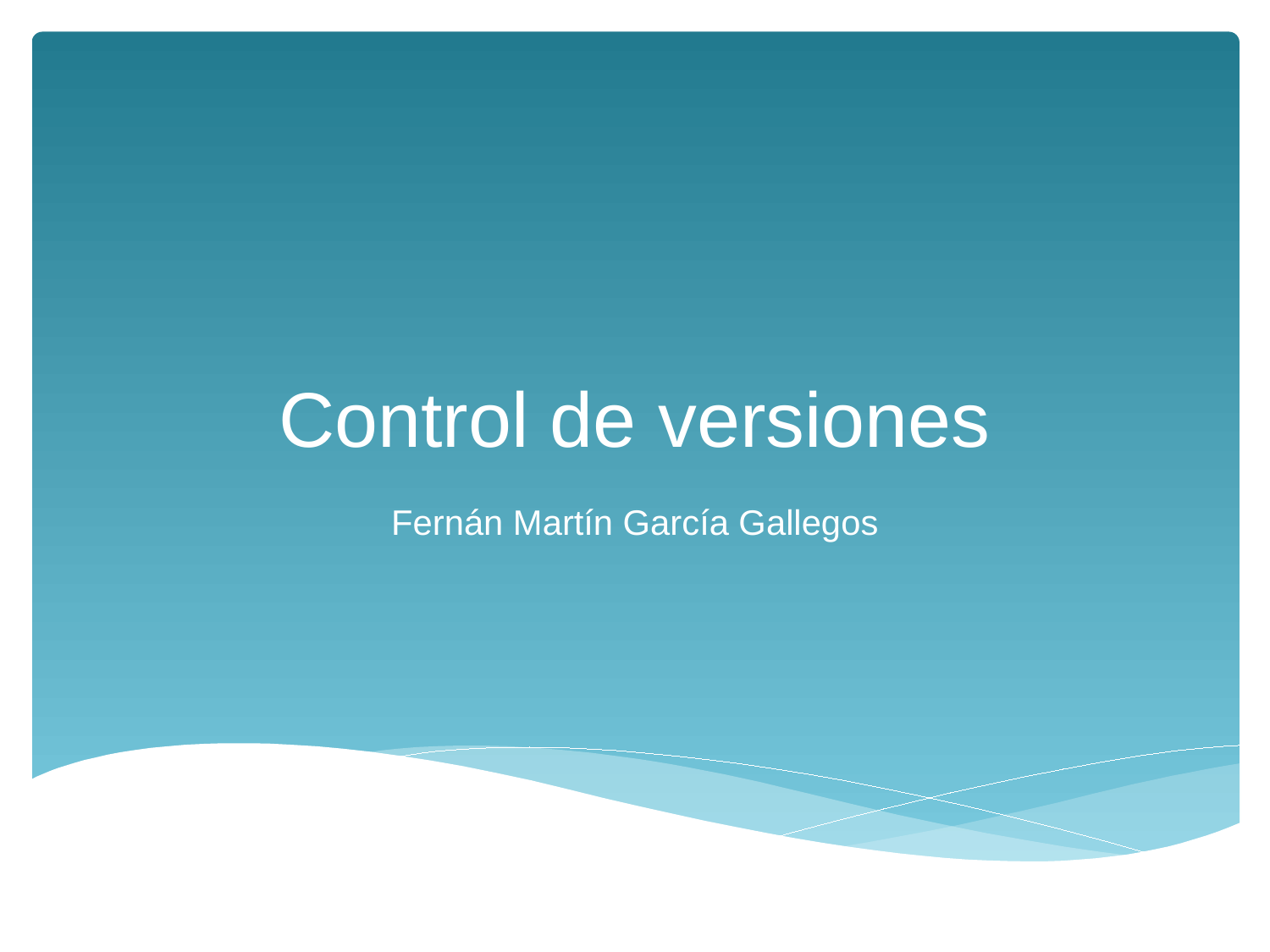

# Control de versiones
Fernán Martín García Gallegos